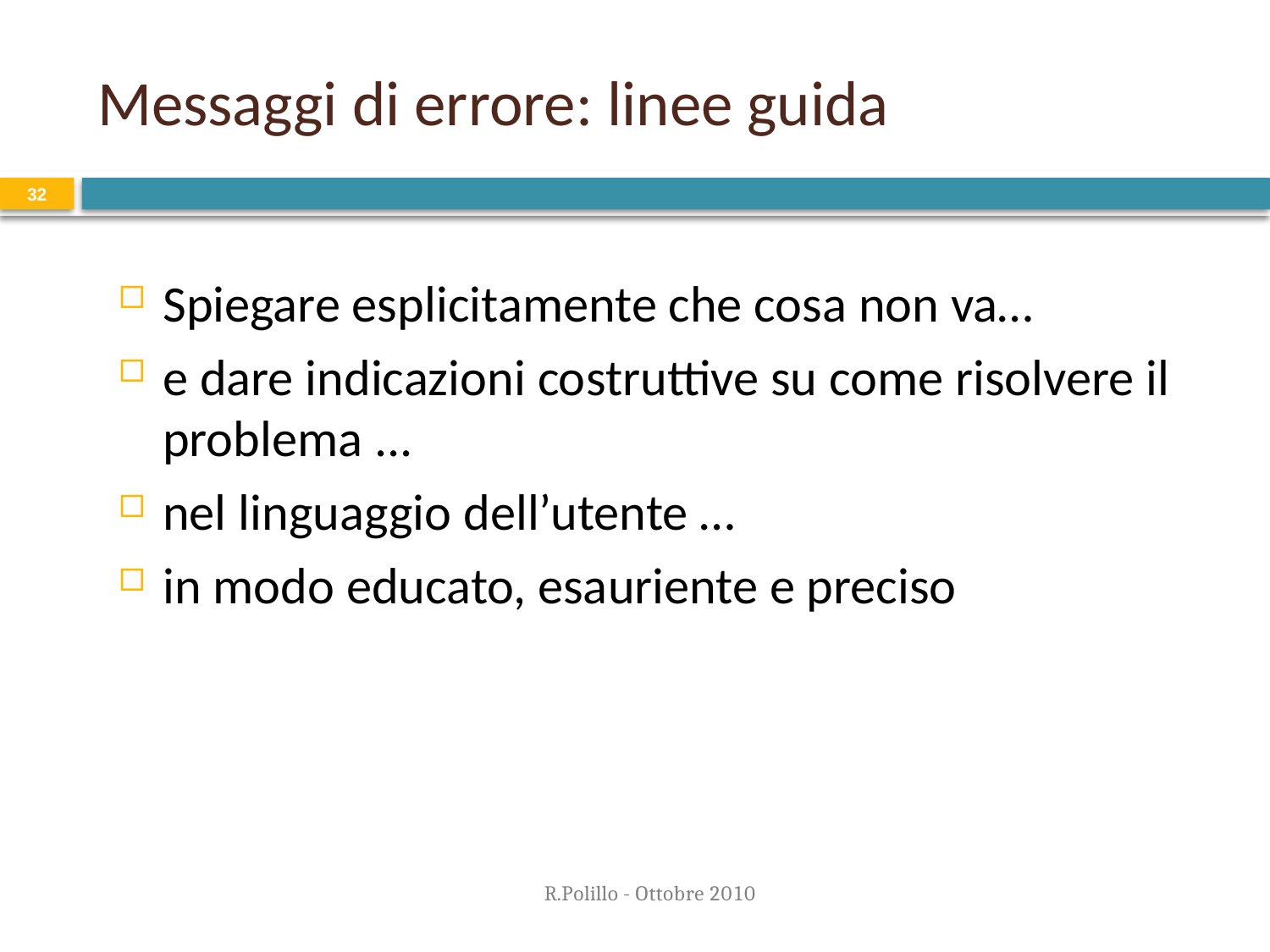

# Messaggi di errore: linee guida
32
Spiegare esplicitamente che cosa non va…
e dare indicazioni costruttive su come risolvere il problema ...
nel linguaggio dell’utente …
in modo educato, esauriente e preciso
R.Polillo - Ottobre 2010